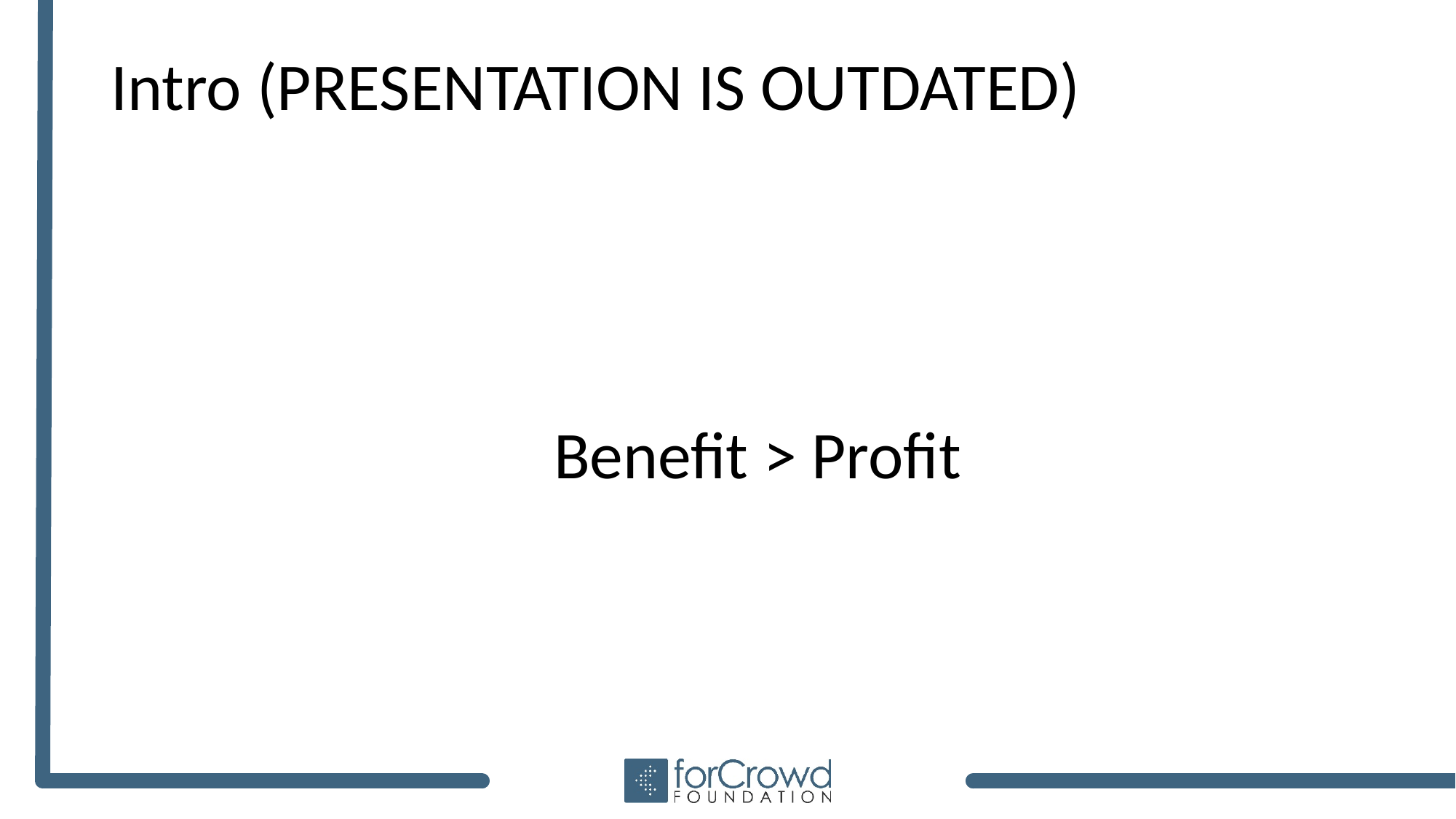

# Intro (PRESENTATION IS OUTDATED)
Benefit > Profit